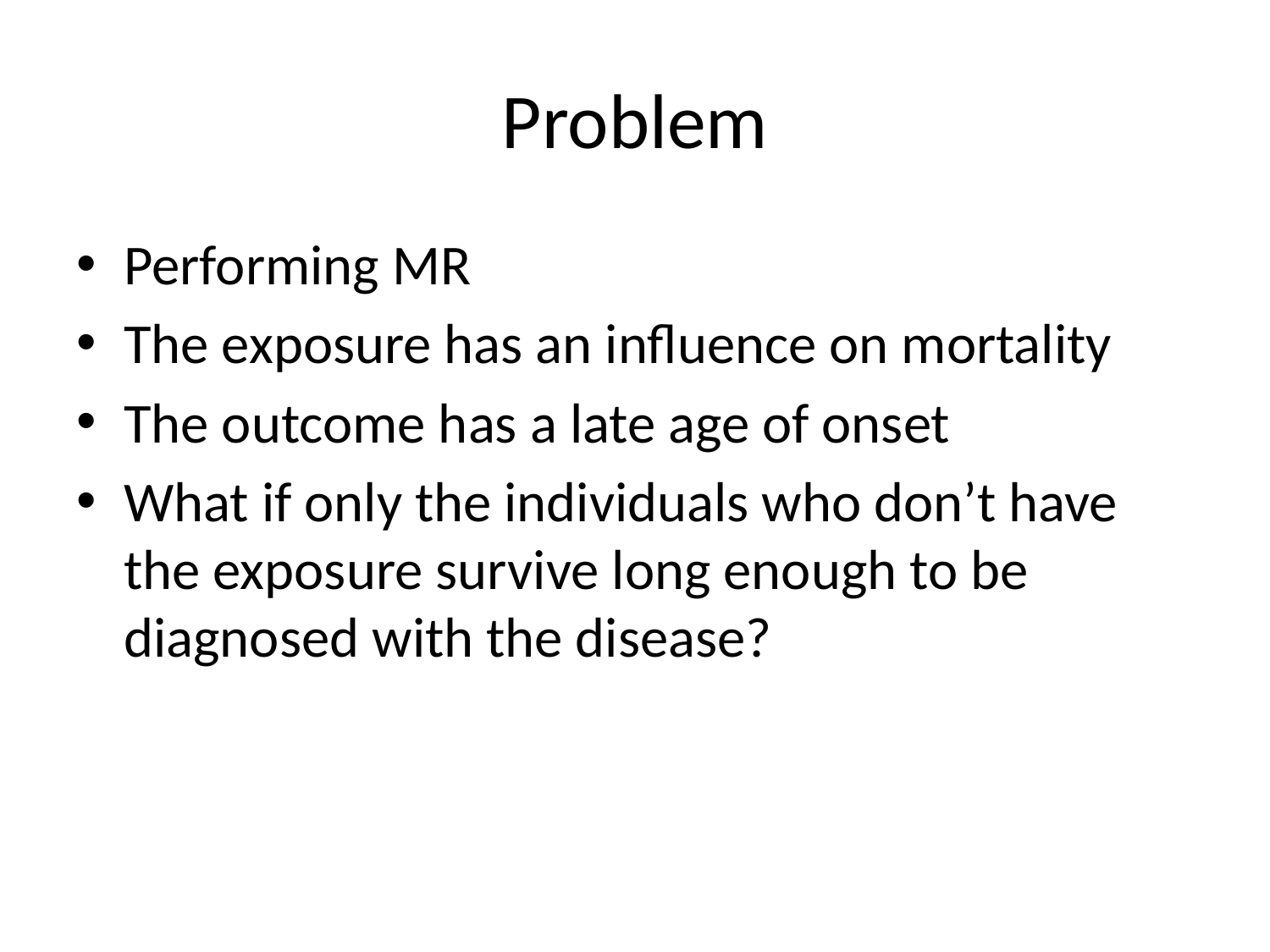

# Problem
Performing MR
The exposure has an influence on mortality
The outcome has a late age of onset
What if only the individuals who don’t have the exposure survive long enough to be diagnosed with the disease?